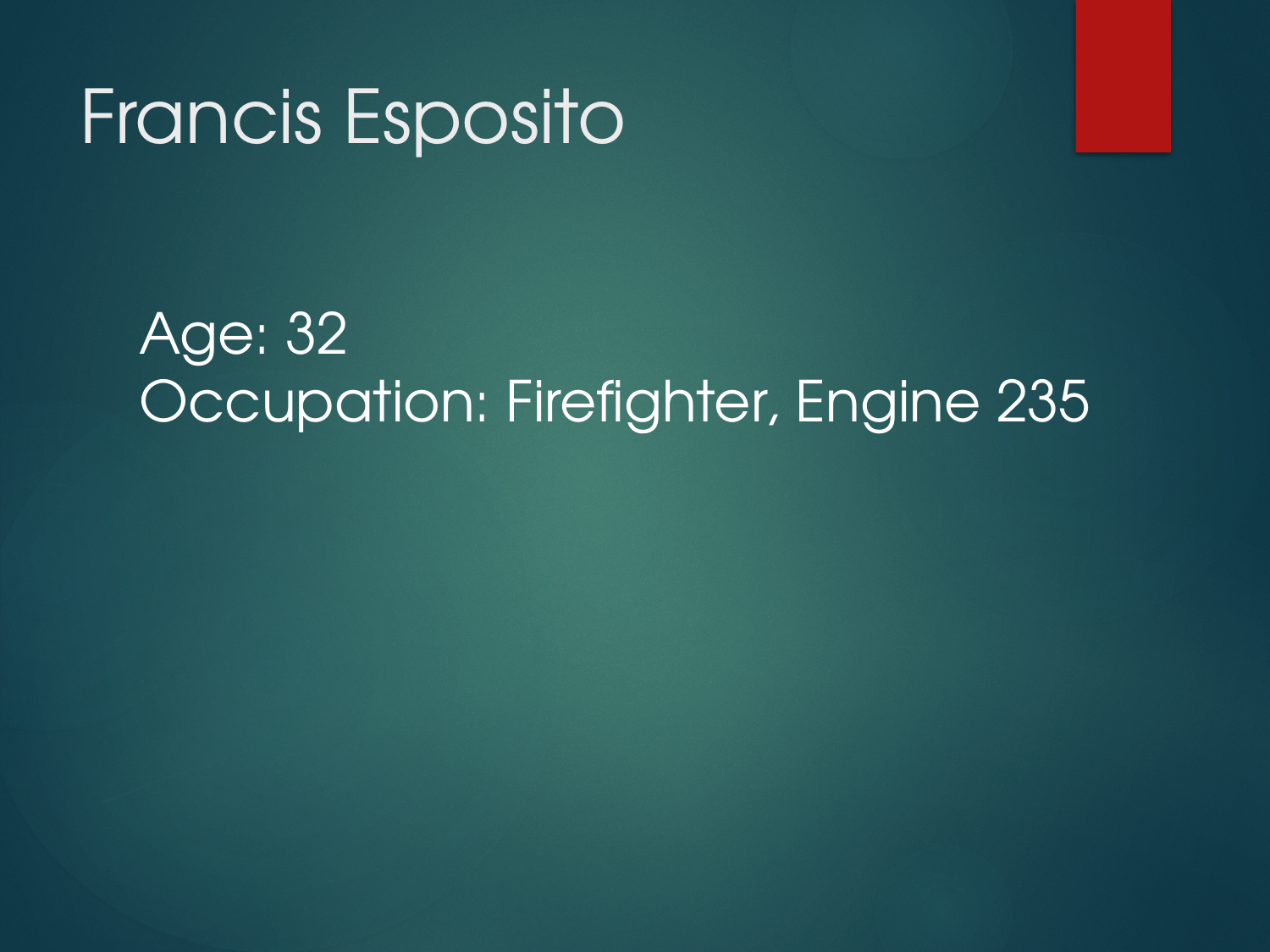

# Francis Esposito

Age: 32
Occupation: Firefighter, Engine 235